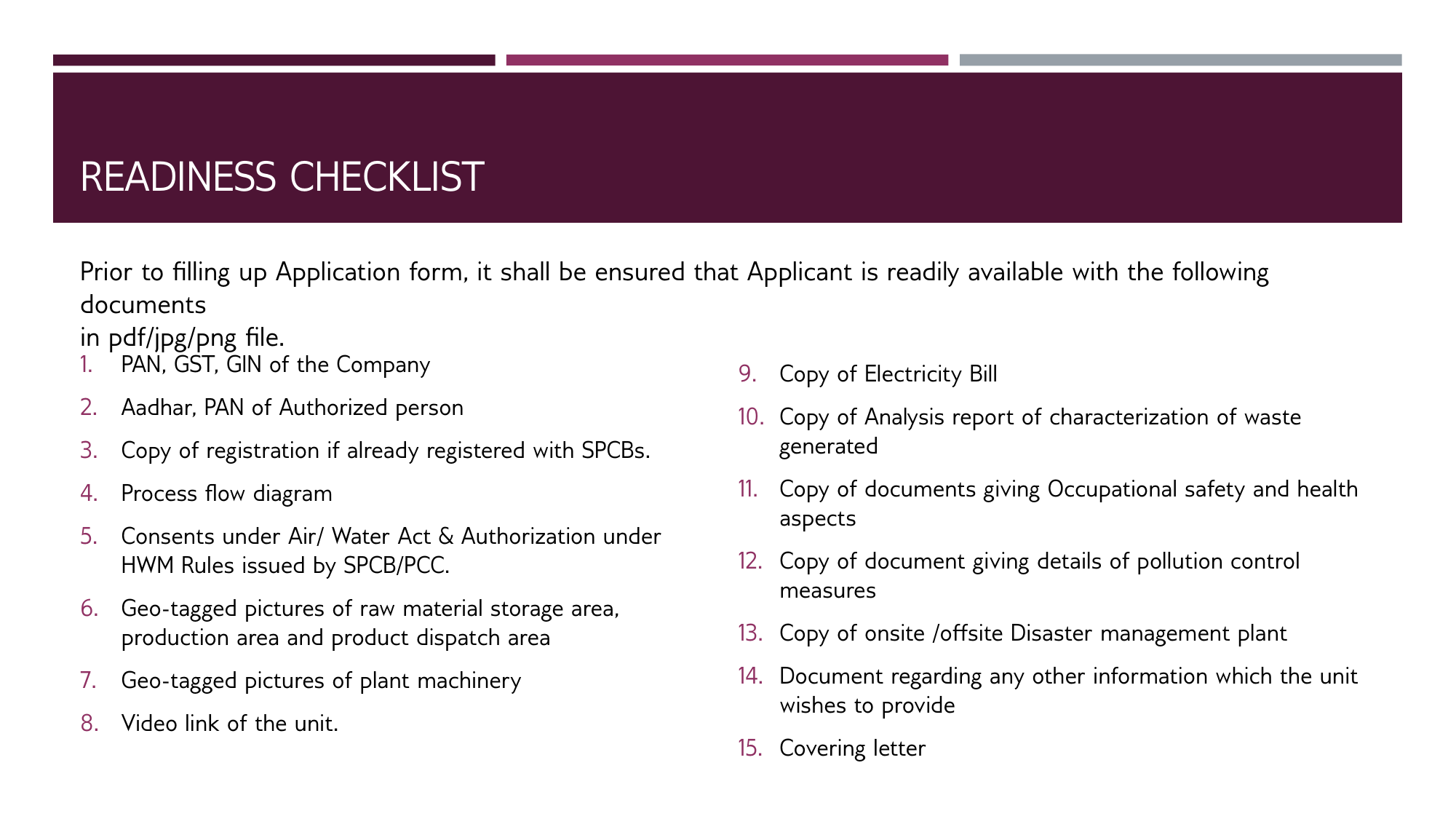

# READINESS CHECKLIST
Prior to filling up Application form, it shall be ensured that Applicant is readily available with the following documents
in pdf/jpg/png file.
Copy of Electricity Bill
Copy of Analysis report of characterization of waste generated
Copy of documents giving Occupational safety and health aspects
Copy of document giving details of pollution control measures
Copy of onsite /offsite Disaster management plant
Document regarding any other information which the unit wishes to provide
Covering letter
PAN, GST, GIN of the Company
Aadhar, PAN of Authorized person
Copy of registration if already registered with SPCBs.
Process flow diagram
Consents under Air/ Water Act & Authorization under HWM Rules issued by SPCB/PCC.
Geo-tagged pictures of raw material storage area, production area and product dispatch area
Geo-tagged pictures of plant machinery
Video link of the unit.